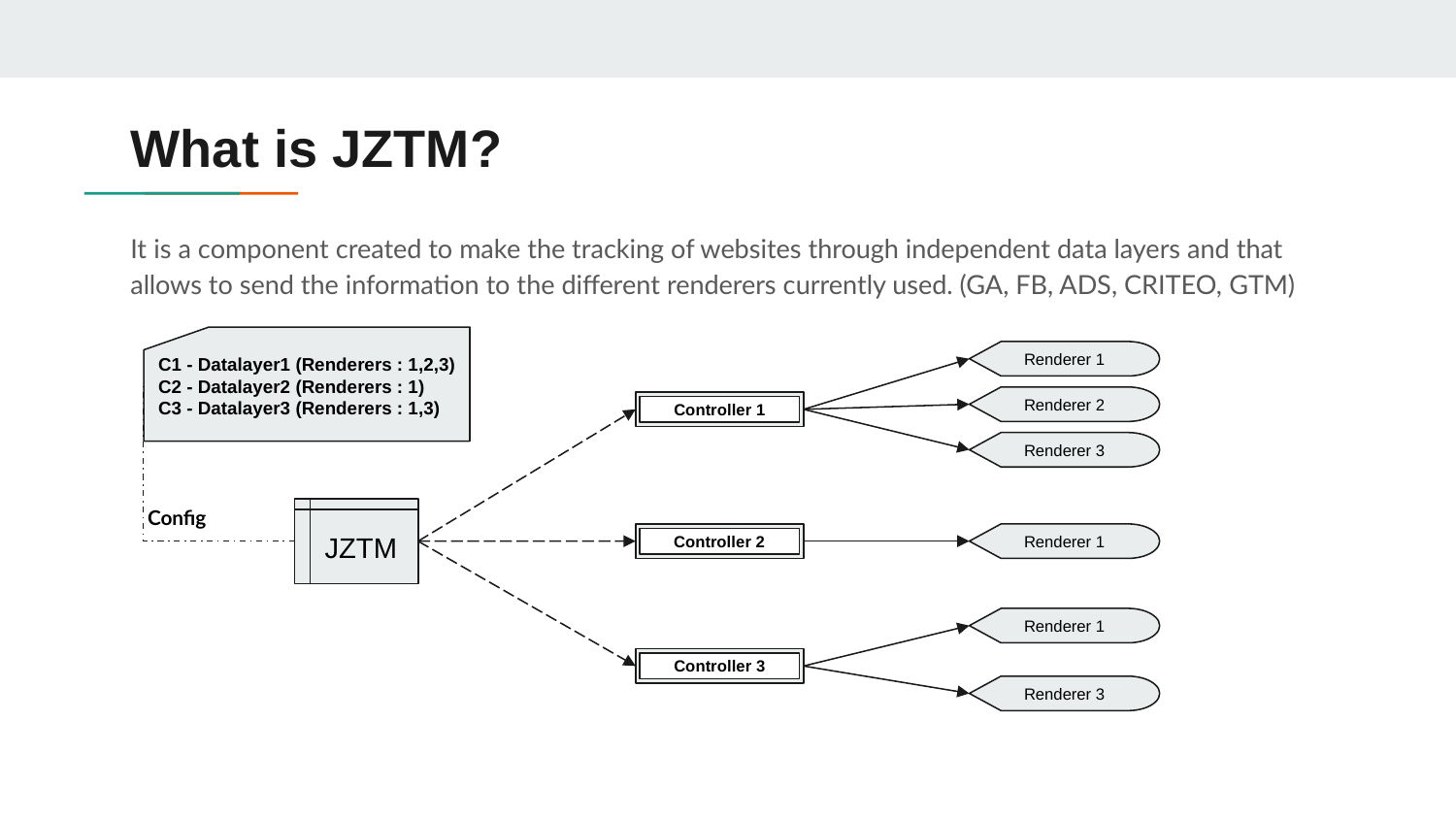

# What is JZTM?
It is a component created to make the tracking of websites through independent data layers and that allows to send the information to the different renderers currently used. (GA, FB, ADS, CRITEO, GTM)

C1 - Datalayer1 (Renderers : 1,2,3)
C2 - Datalayer2 (Renderers : 1)
C3 - Datalayer3 (Renderers : 1,3)

Renderer 1
Renderer 2
Controller 1
Renderer 3
Config

JZTM
Controller 2
Renderer 1
Renderer 1
Controller 3
Renderer 3